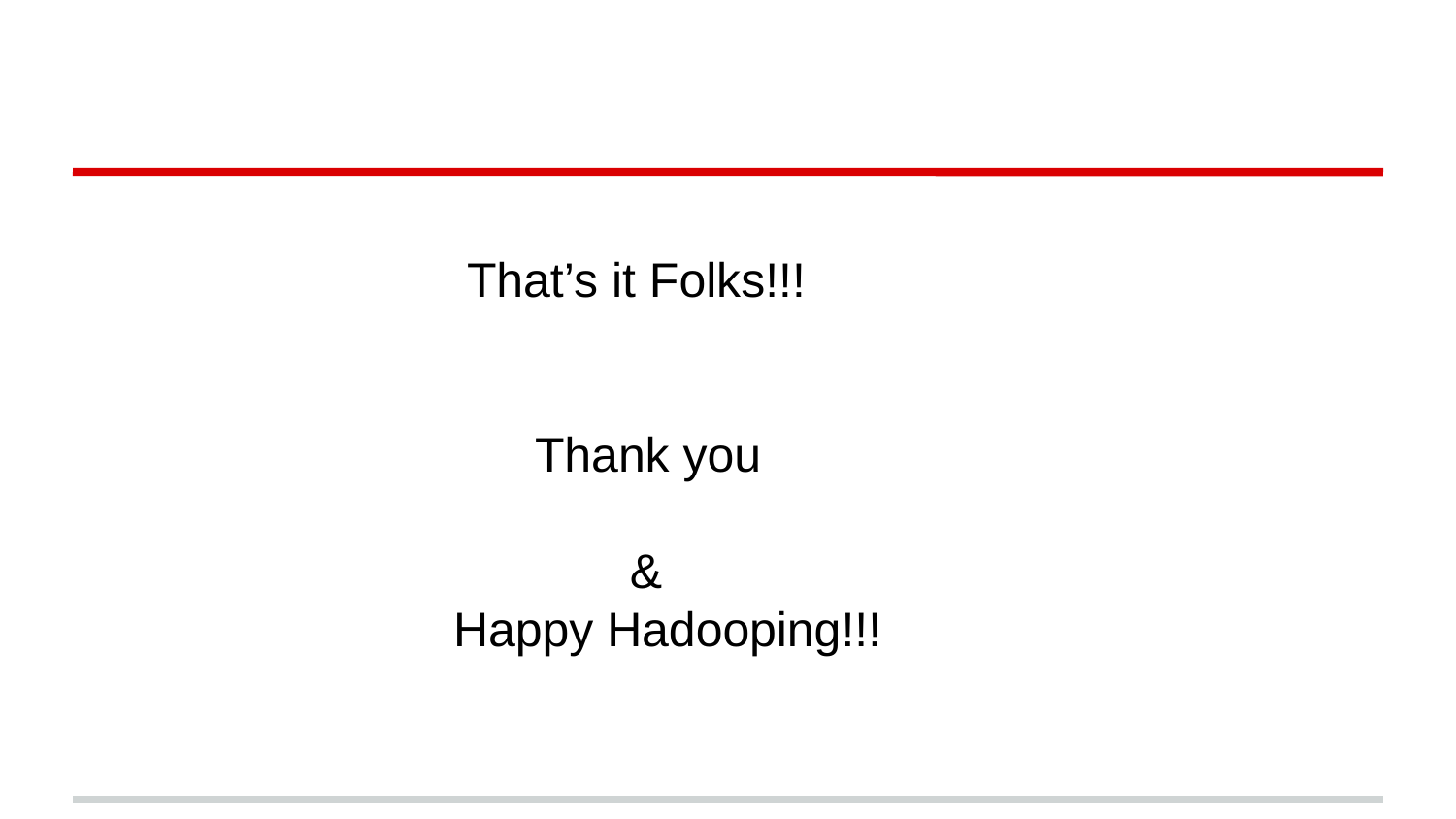

#

                             That’s it Folks!!!

                                  Thank you

                                         &
                            Happy Hadooping!!!